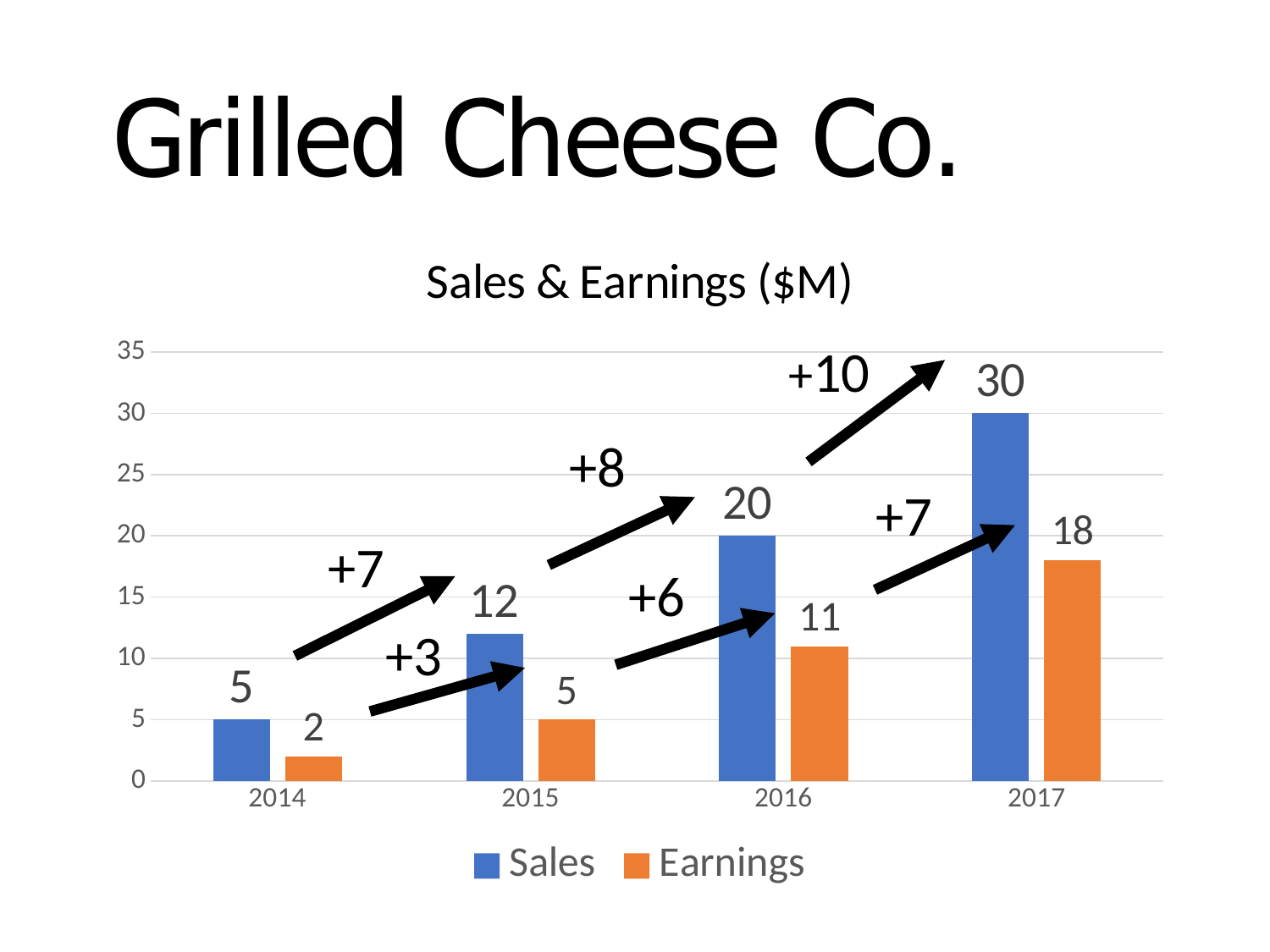

# Grilled Cheese Co.

### Chart: Sales & Earnings ($M)

| Category | Sales | Earnings |
|---|---|---|
| 2014 | 5.0 | 2.0 |
| 2015 | 12.0 | 5.0 |
| 2016 | 20.0 | 11.0 |
| 2017 | 30.0 | 18.0 |
+10
+8
+7
+7
+6
+3